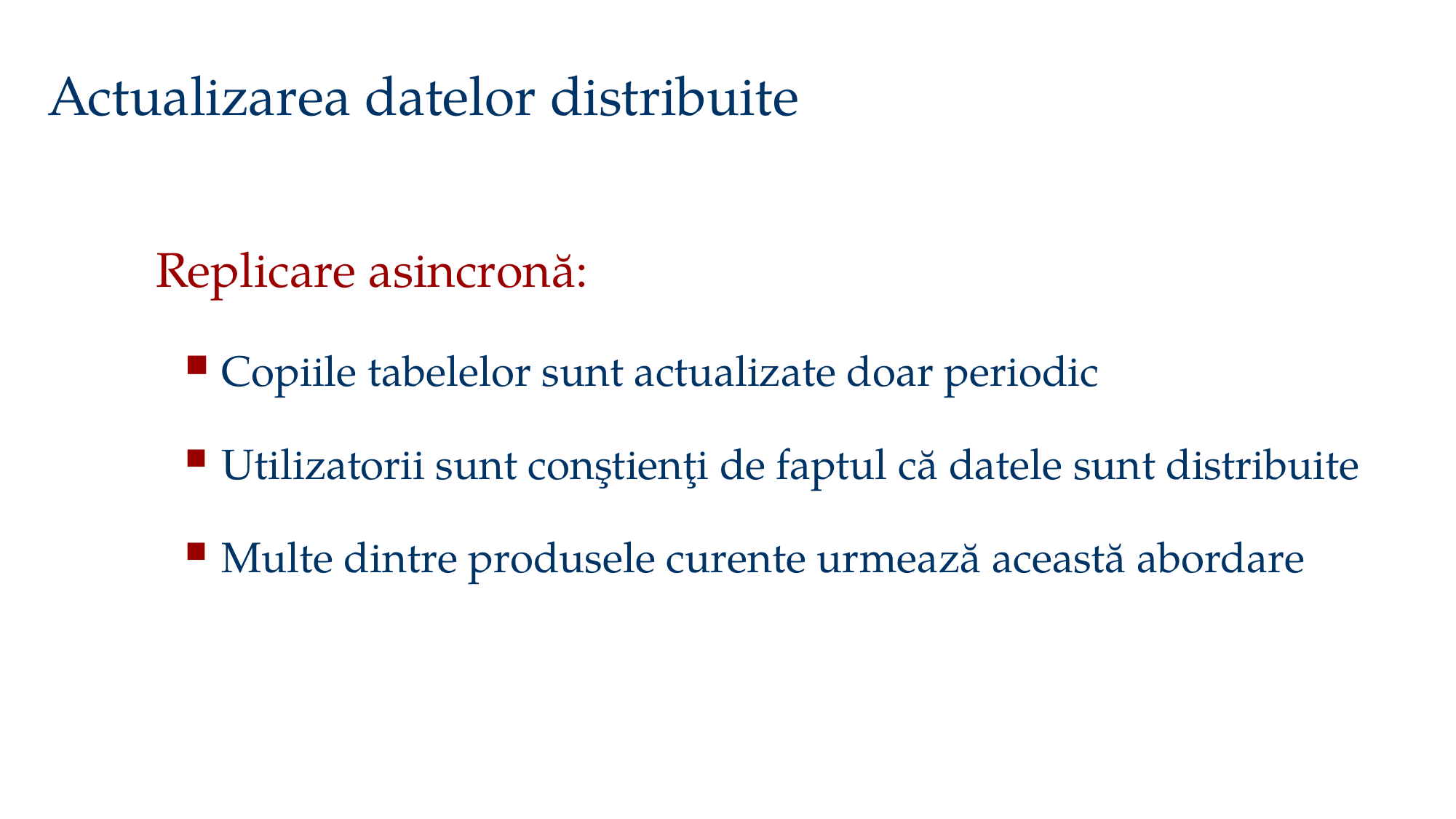

Actualizarea datelor distribuite

Replicare asincronă:

 Copiile tabelelor sunt actualizate doar periodic

 Utilizatorii sunt conştienţi de faptul că datele sunt distribuite

 Multe dintre produsele curente urmează această abordare